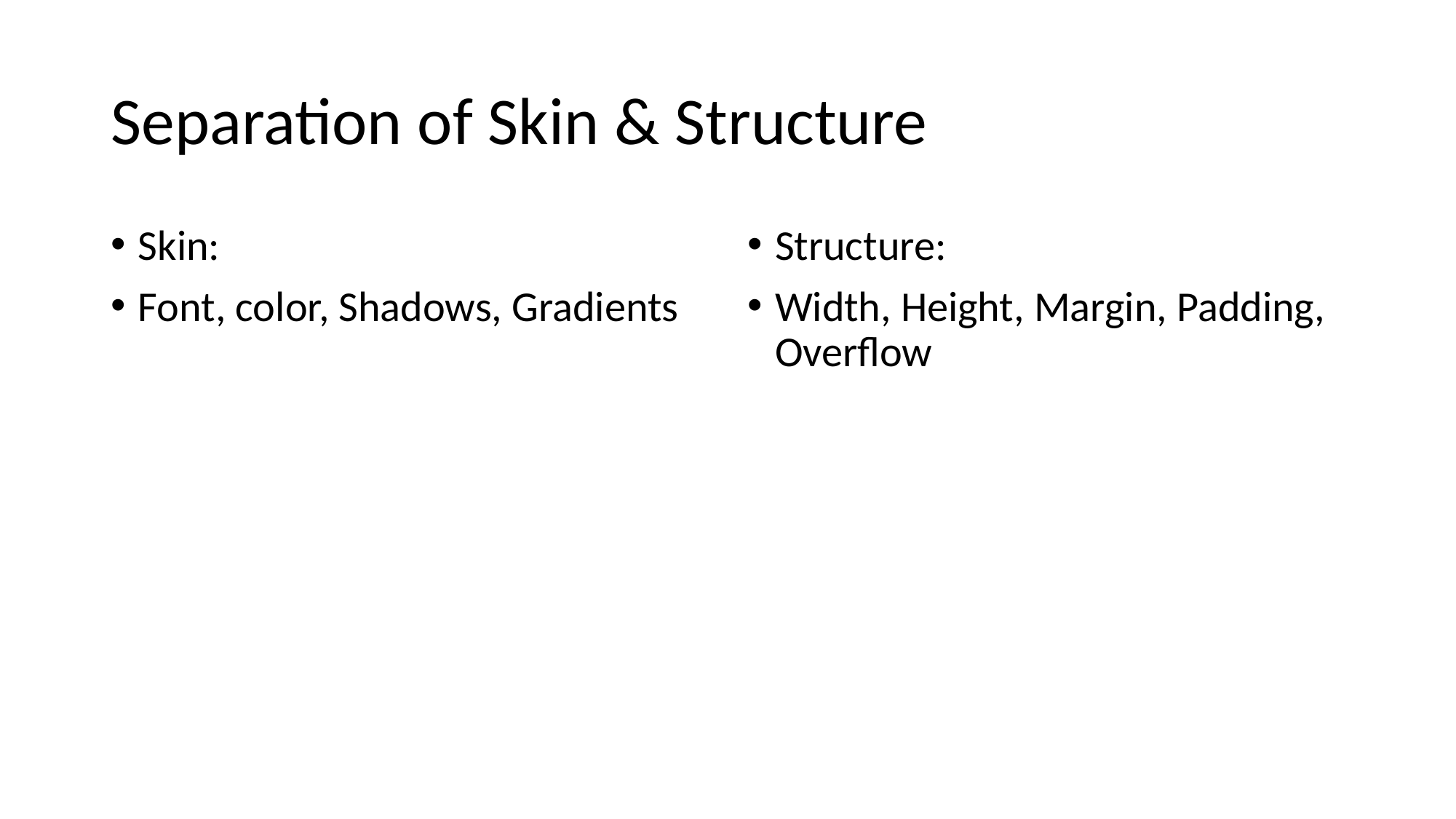

# Separation of Skin & Structure
Skin:
Font, color, Shadows, Gradients

Structure:
Width, Height, Margin, Padding, Overflow